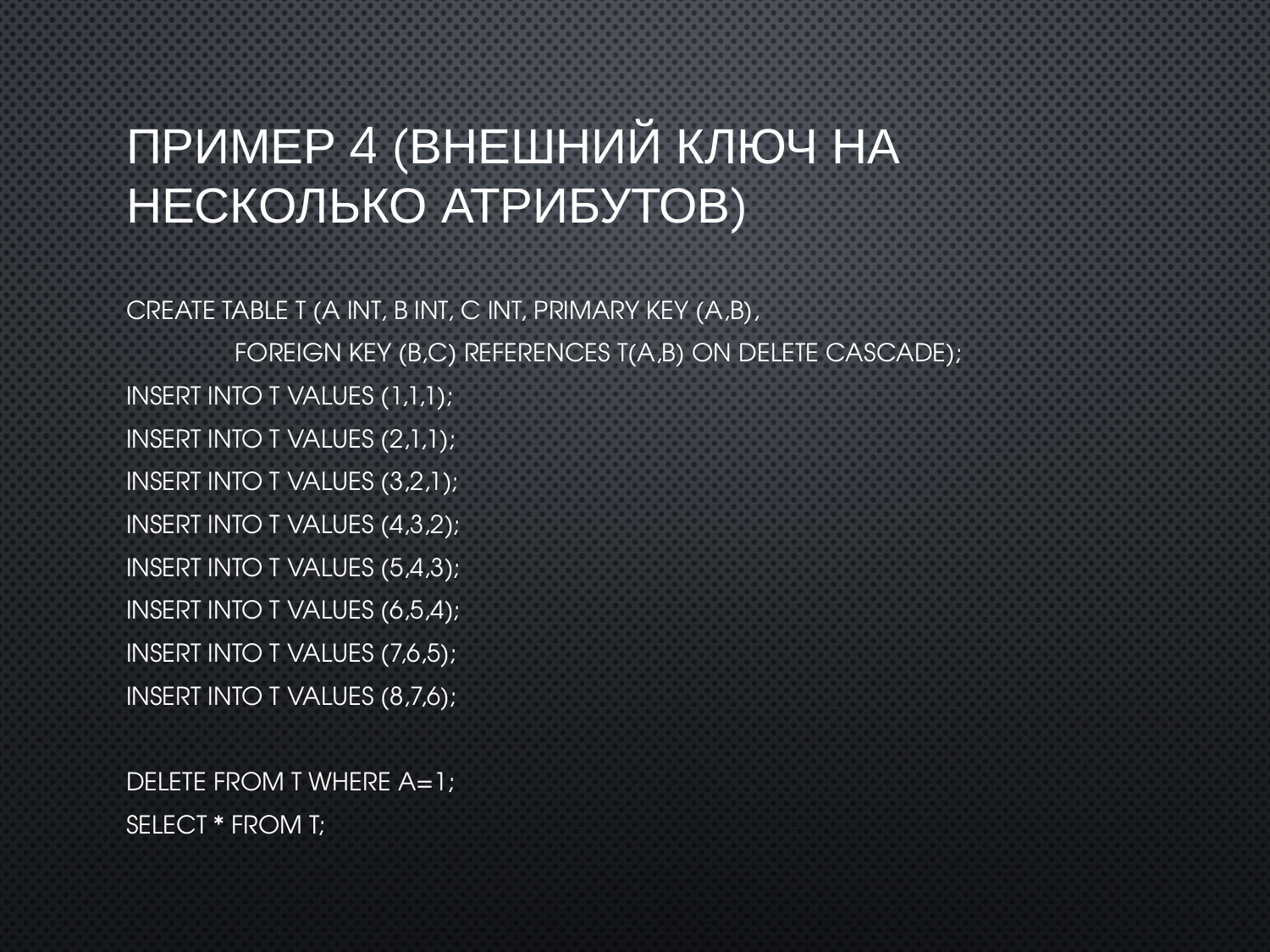

# Пример 4 (внешний ключ на несколько атрибутов)
create table T (A int, B int, C int, primary key (A,B),
                foreign key (B,C) references T(A,B) on delete cascade);
insert into T values (1,1,1);
insert into T values (2,1,1);
insert into T values (3,2,1);
insert into T values (4,3,2);
insert into T values (5,4,3);
insert into T values (6,5,4);
insert into T values (7,6,5);
insert into T values (8,7,6);

delete from T where A=1;
select * from T;